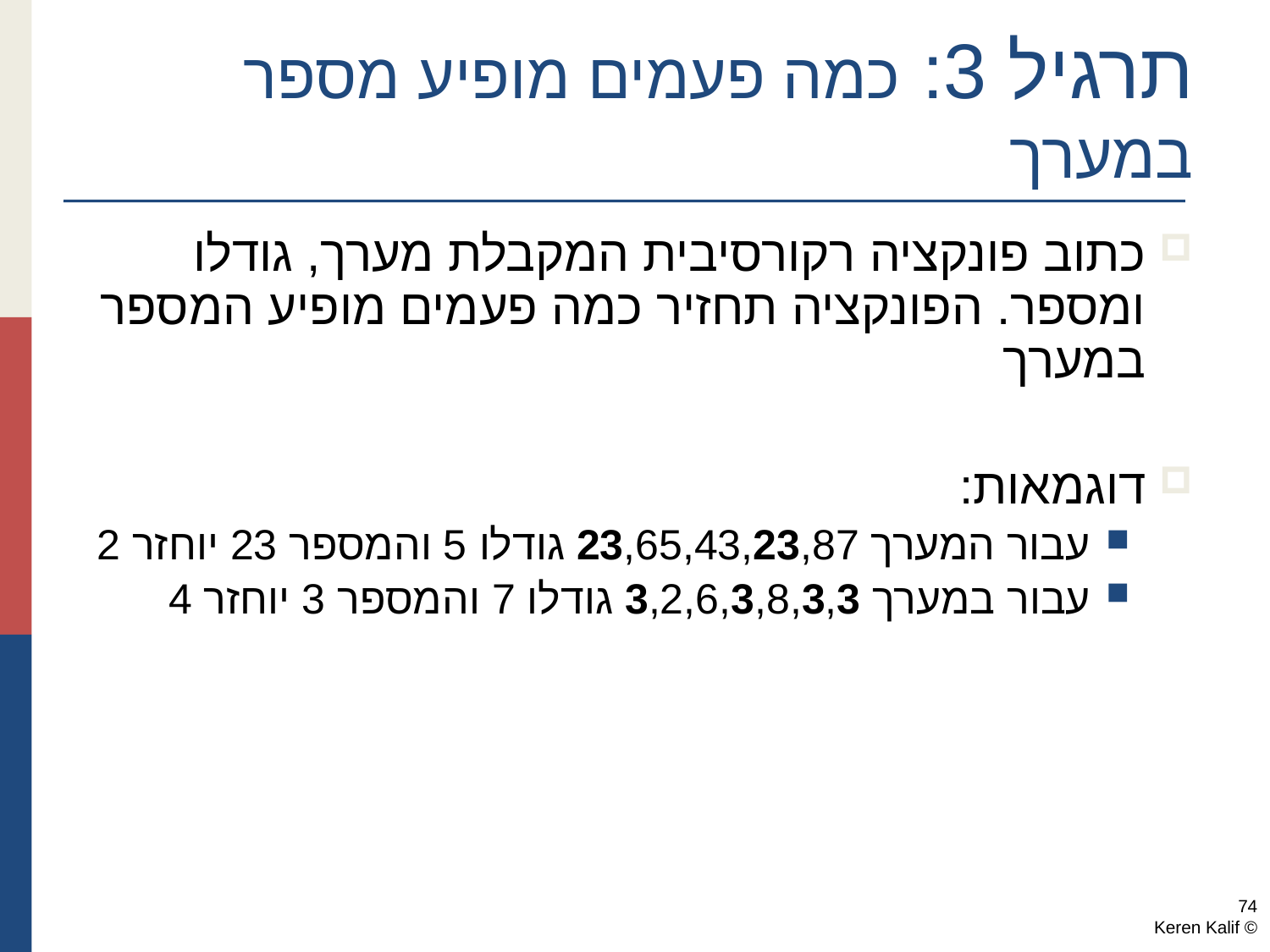

תרגיל 3: כמה פעמים מופיע מספר במערך
כתוב פונקציה רקורסיבית המקבלת מערך, גודלו ומספר. הפונקציה תחזיר כמה פעמים מופיע המספר במערך

דוגמאות:
עבור המערך 23,65,43,23,87 גודלו 5 והמספר 23 יוחזר 2
עבור במערך 3,2,6,3,8,3,3 גודלו 7 והמספר 3 יוחזר 4
74
© Keren Kalif